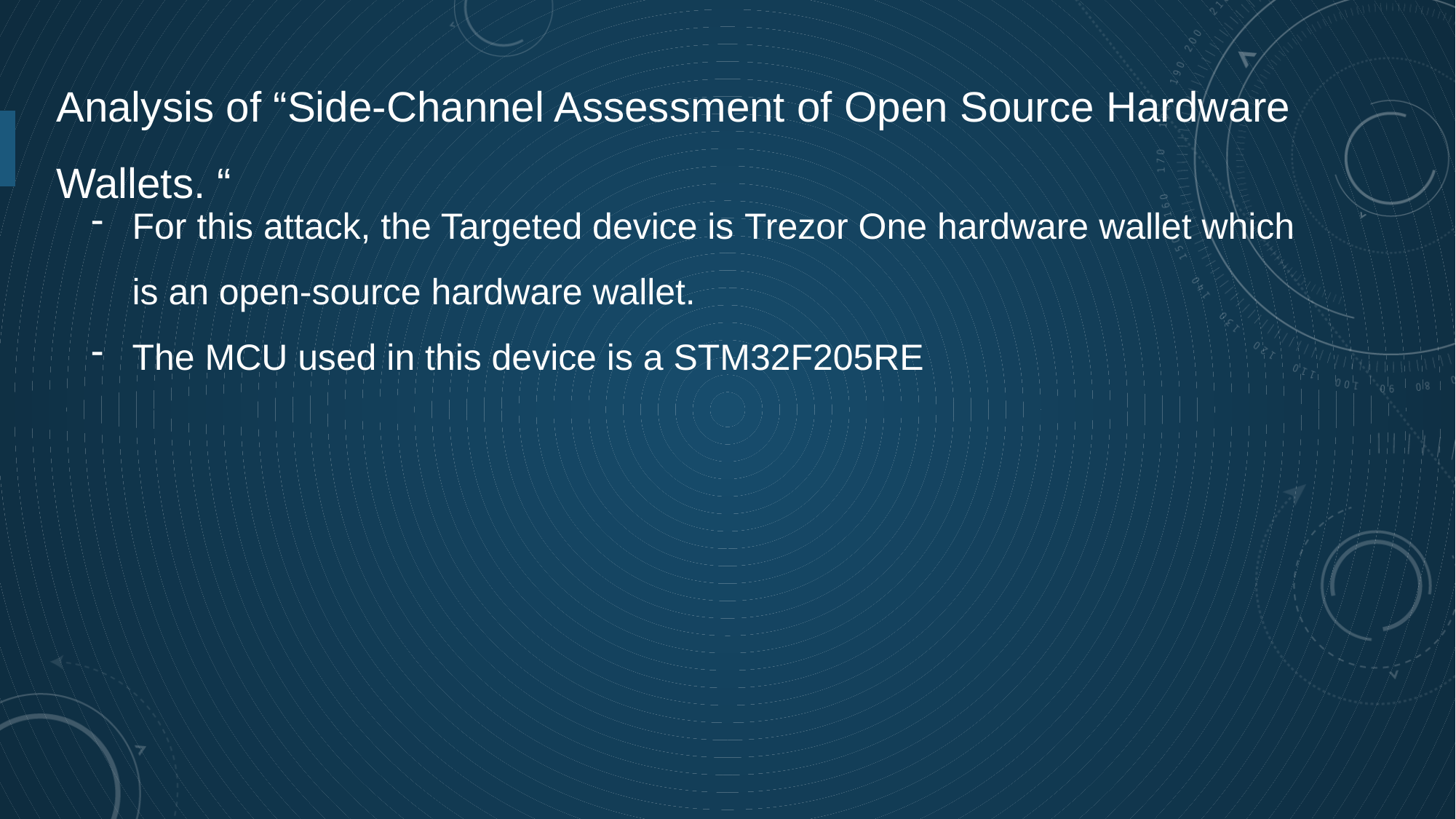

Analysis of “Side-Channel Assessment of Open Source Hardware Wallets. “

For this attack, the Targeted device is Trezor One hardware wallet which is an open-source hardware wallet.
The MCU used in this device is a STM32F205RE